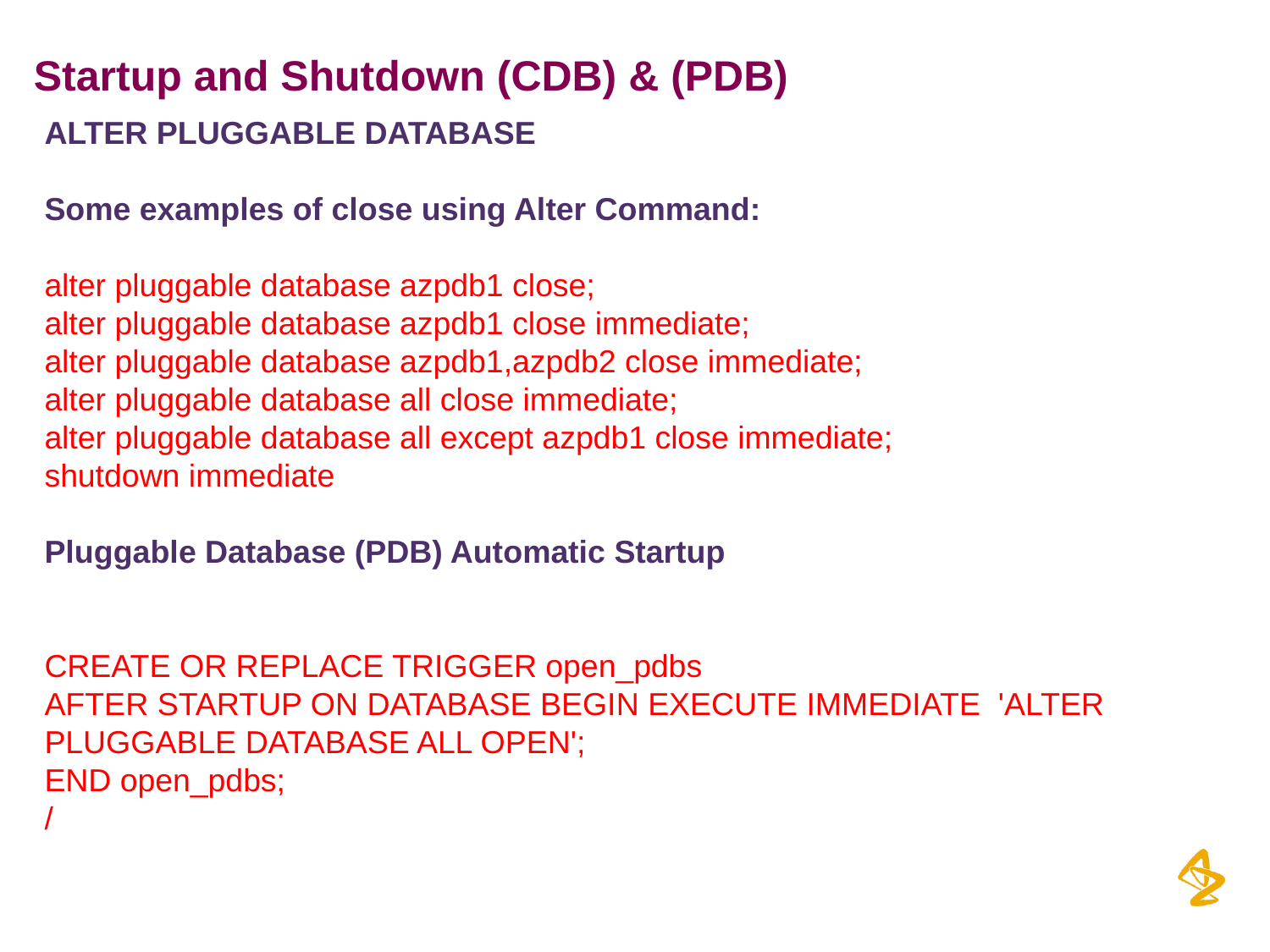

# Startup and Shutdown (CDB) & (PDB)
ALTER PLUGGABLE DATABASE

Some examples of close using Alter Command:

alter pluggable database azpdb1 close;
alter pluggable database azpdb1 close immediate;
alter pluggable database azpdb1,azpdb2 close immediate;
alter pluggable database all close immediate;
alter pluggable database all except azpdb1 close immediate;
shutdown immediate

Pluggable Database (PDB) Automatic Startup

CREATE OR REPLACE TRIGGER open_pdbs
AFTER STARTUP ON DATABASE BEGIN EXECUTE IMMEDIATE  'ALTER PLUGGABLE DATABASE ALL OPEN';
END open_pdbs;
/